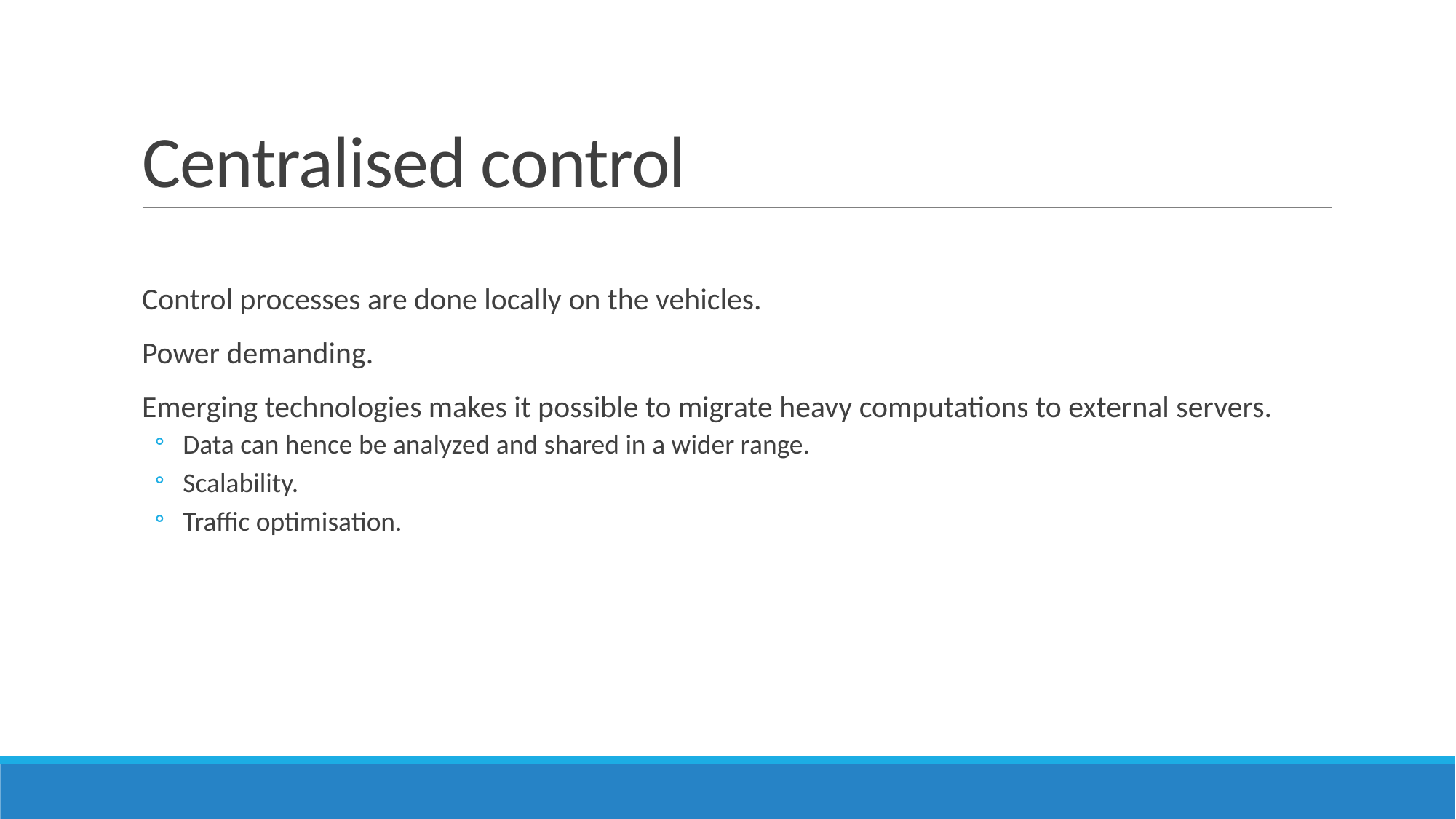

# Centralised control

Control processes are done locally on the vehicles.
Power demanding.
Emerging technologies makes it possible to migrate heavy computations to external servers.
 Data can hence be analyzed and shared in a wider range.
 Scalability.
 Traffic optimisation.